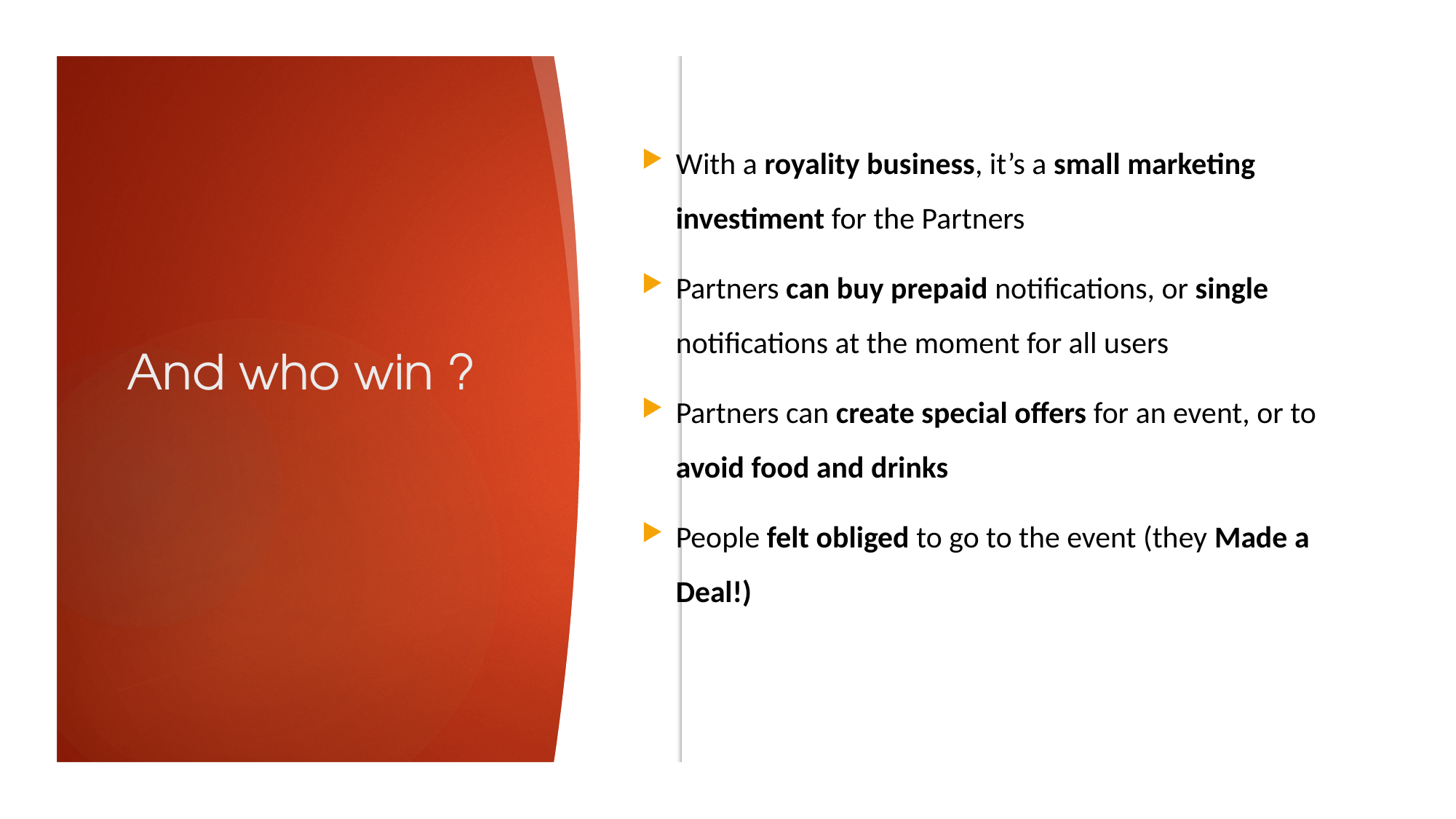

With a royality business, it’s a small marketing investiment for the Partners
Partners can buy prepaid notifications, or single notifications at the moment for all users
Partners can create special offers for an event, or to avoid food and drinks
People felt obliged to go to the event (they Made a Deal!)
And who win ?